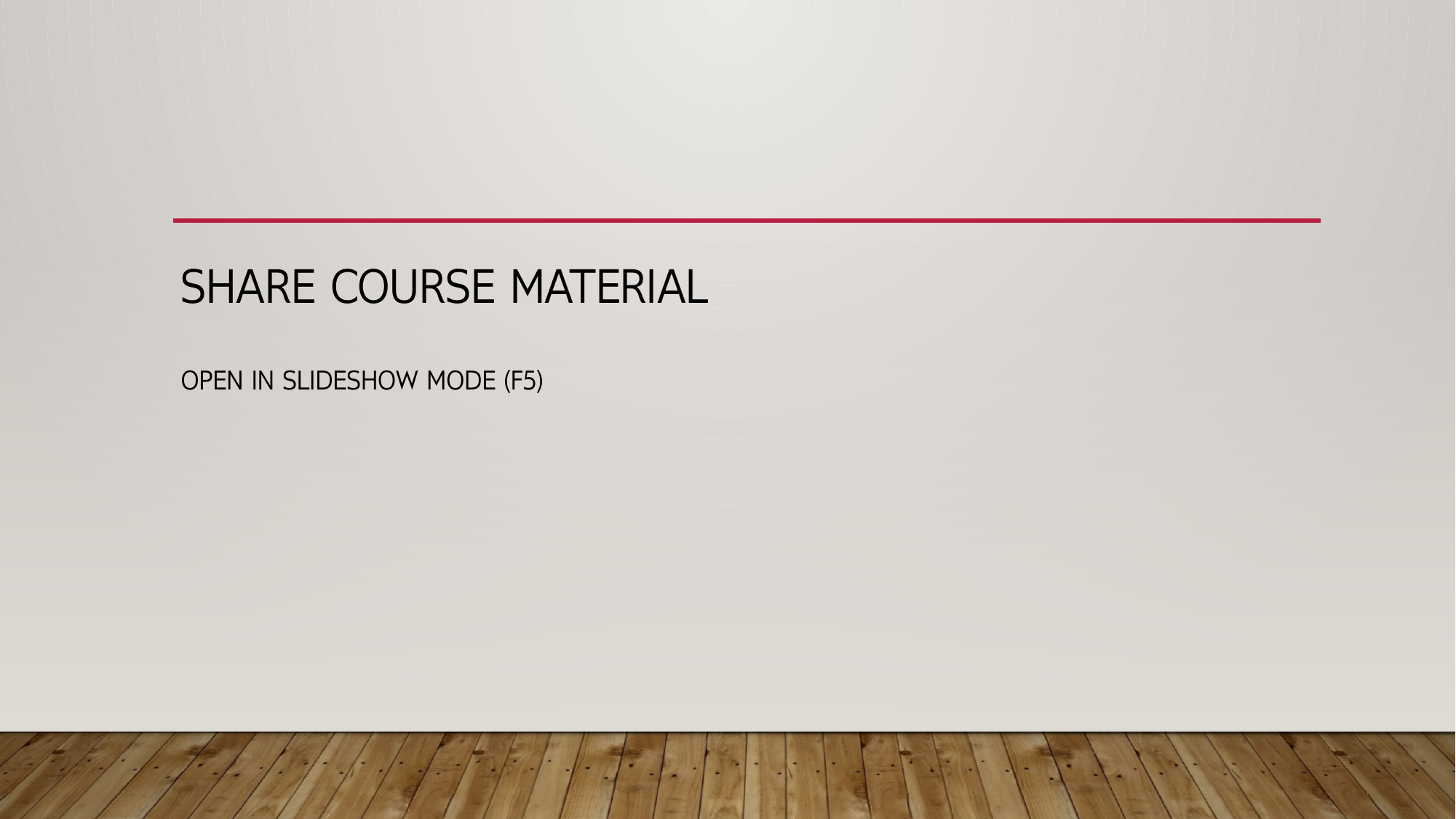

# Share Course material Open in slideshow mode (f5)